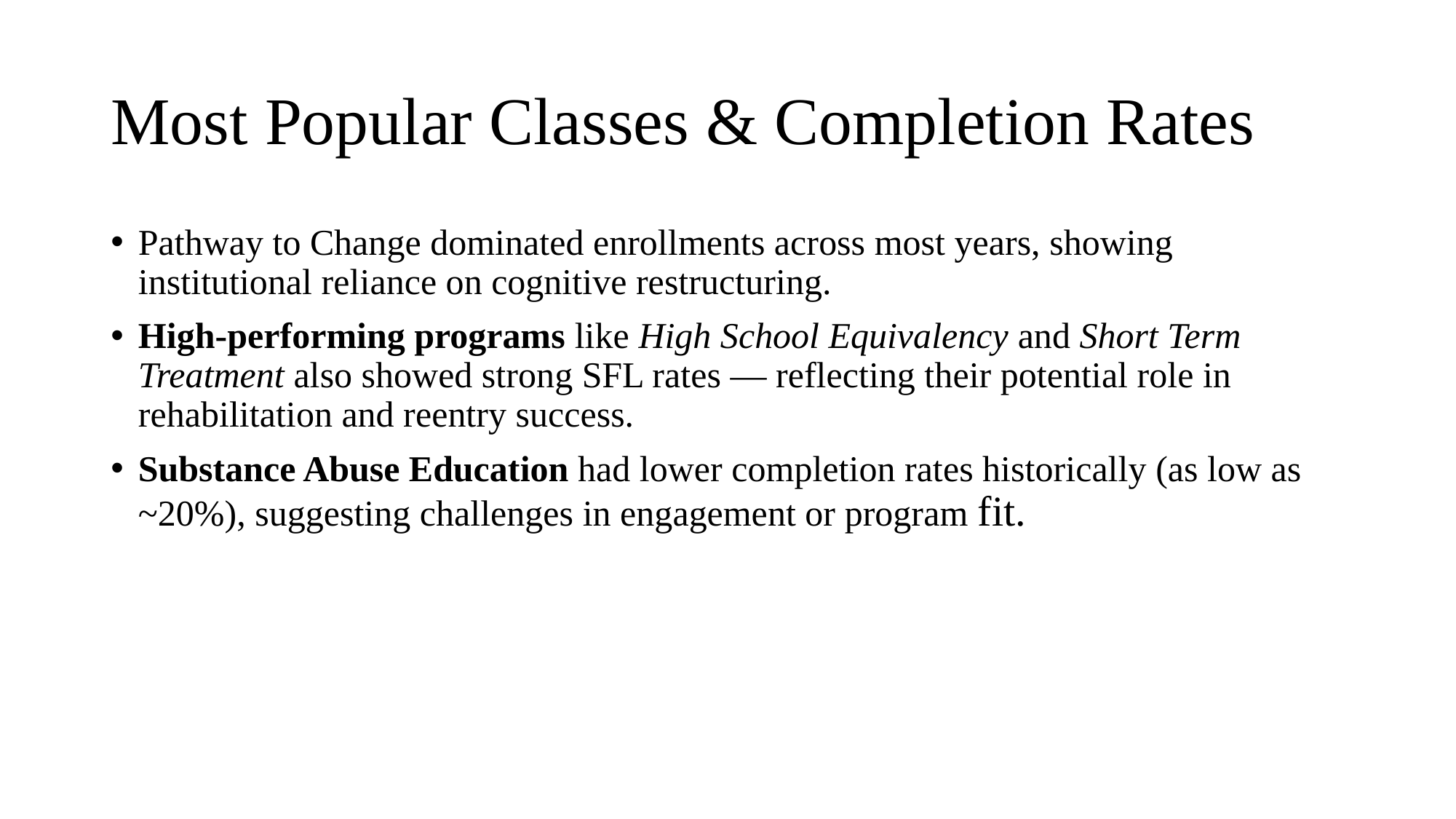

# Most Popular Classes & Completion Rates
Pathway to Change dominated enrollments across most years, showing institutional reliance on cognitive restructuring.
High-performing programs like High School Equivalency and Short Term Treatment also showed strong SFL rates — reflecting their potential role in rehabilitation and reentry success.
Substance Abuse Education had lower completion rates historically (as low as ~20%), suggesting challenges in engagement or program fit.